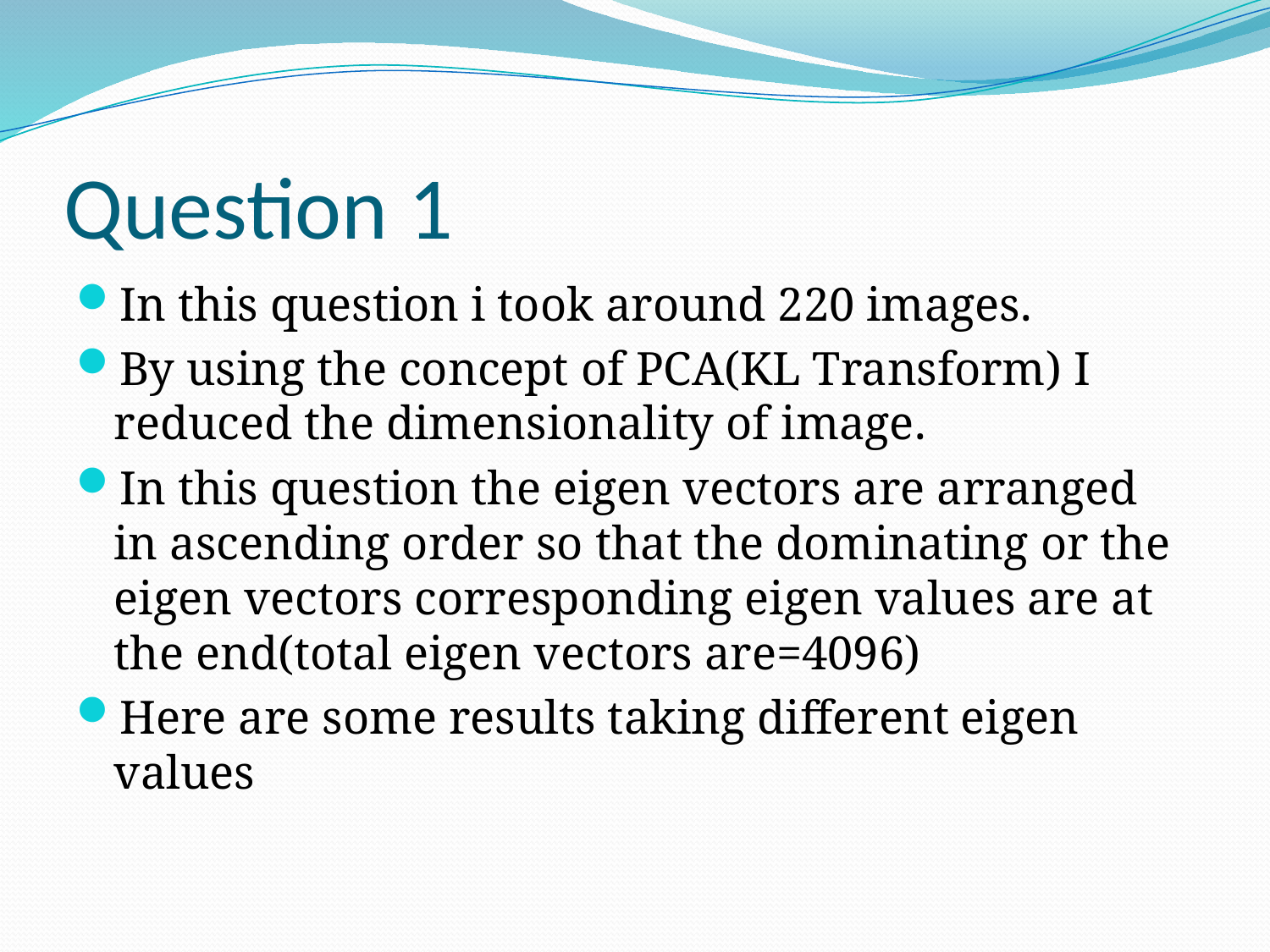

# Question 1
In this question i took around 220 images.
By using the concept of PCA(KL Transform) I reduced the dimensionality of image.
In this question the eigen vectors are arranged in ascending order so that the dominating or the eigen vectors corresponding eigen values are at the end(total eigen vectors are=4096)
Here are some results taking different eigen values